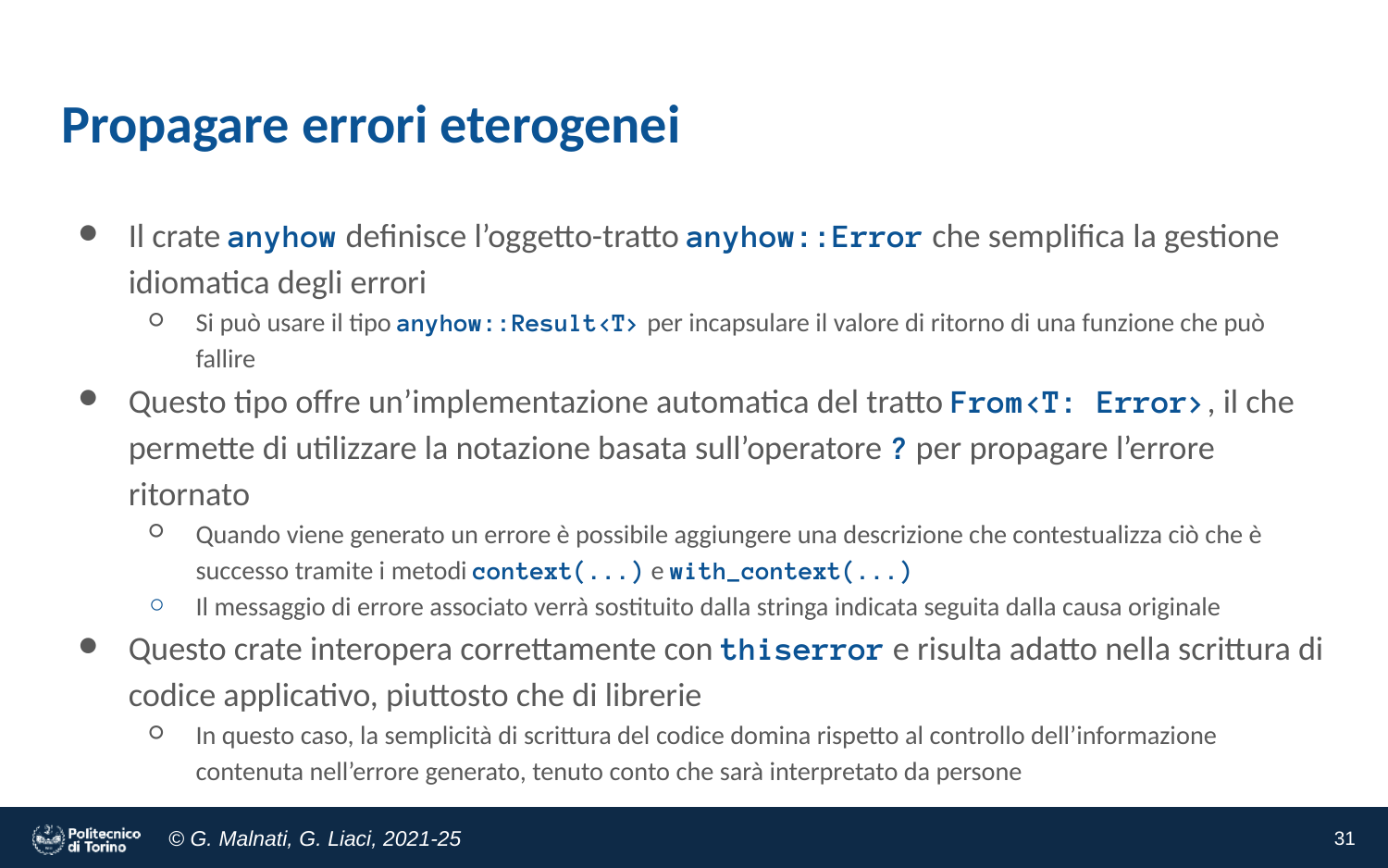

# Propagare errori eterogenei
Il crate anyhow definisce l’oggetto-tratto anyhow::Error che semplifica la gestione idiomatica degli errori
Si può usare il tipo anyhow::Result<T> per incapsulare il valore di ritorno di una funzione che può fallire
Questo tipo offre un’implementazione automatica del tratto From<T: Error>, il che permette di utilizzare la notazione basata sull’operatore ? per propagare l’errore ritornato
Quando viene generato un errore è possibile aggiungere una descrizione che contestualizza ciò che è successo tramite i metodi context(...) e with_context(...)
Il messaggio di errore associato verrà sostituito dalla stringa indicata seguita dalla causa originale
Questo crate interopera correttamente con thiserror e risulta adatto nella scrittura di codice applicativo, piuttosto che di librerie
In questo caso, la semplicità di scrittura del codice domina rispetto al controllo dell’informazione contenuta nell’errore generato, tenuto conto che sarà interpretato da persone
31